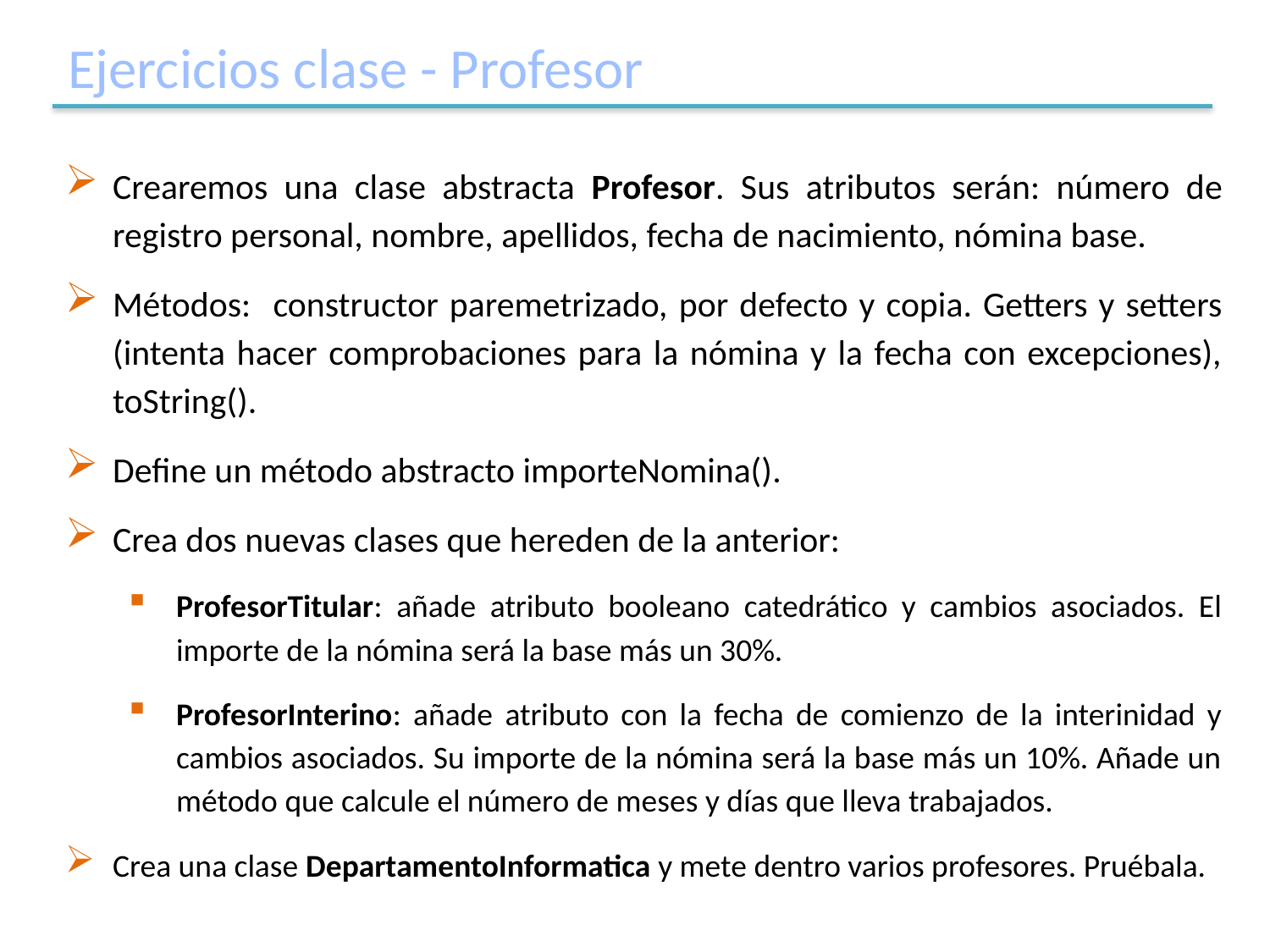

# Ejercicios clase - Profesor
Crearemos una clase abstracta Profesor. Sus atributos serán: número de registro personal, nombre, apellidos, fecha de nacimiento, nómina base.
Métodos:  constructor paremetrizado, por defecto y copia. Getters y setters (intenta hacer comprobaciones para la nómina y la fecha con excepciones), toString().
Define un método abstracto importeNomina().
Crea dos nuevas clases que hereden de la anterior:
ProfesorTitular: añade atributo booleano catedrático y cambios asociados. El importe de la nómina será la base más un 30%.
ProfesorInterino: añade atributo con la fecha de comienzo de la interinidad y cambios asociados. Su importe de la nómina será la base más un 10%. Añade un método que calcule el número de meses y días que lleva trabajados.
Crea una clase DepartamentoInformatica y mete dentro varios profesores. Pruébala.